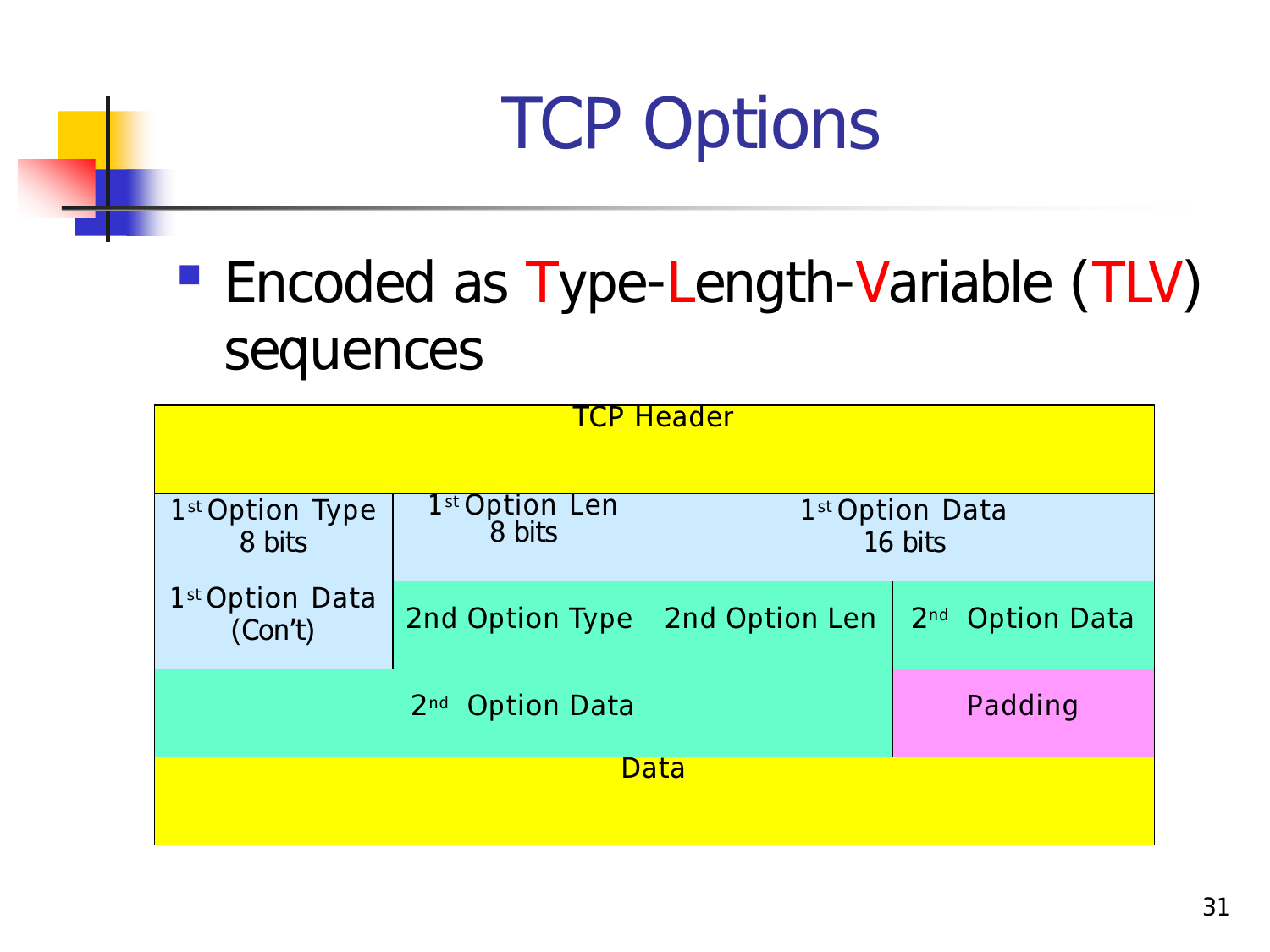

# TCP Options

Encoded as Type-Length-Variable (TLV)
sequences
| TCP Header |  |  |  |
| --- | --- | --- | --- |
| 1st Option Type 8 bits | 1st Option Len 8 bits | 1st Option Data 16 bits |  |
| 1st Option Data (Con’t) | 2nd Option Type | 2nd Option Len | 2nd Option Data |
| 2nd Option Data |  |  | Padding |
| Data |  |  |  |
31